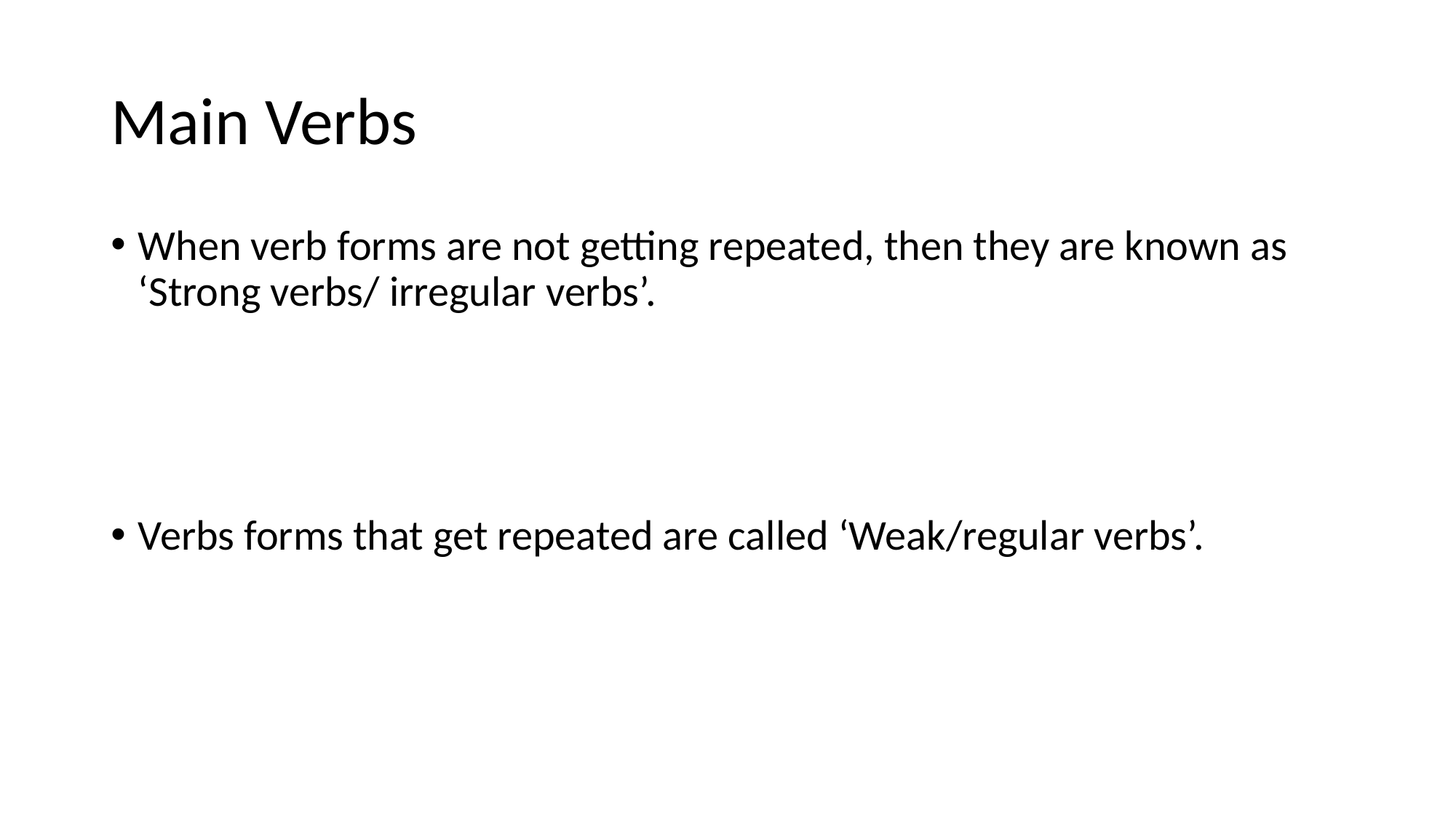

# Main Verbs
When verb forms are not getting repeated, then they are known as ‘Strong verbs/ irregular verbs’.

Verbs forms that get repeated are called ‘Weak/regular verbs’.